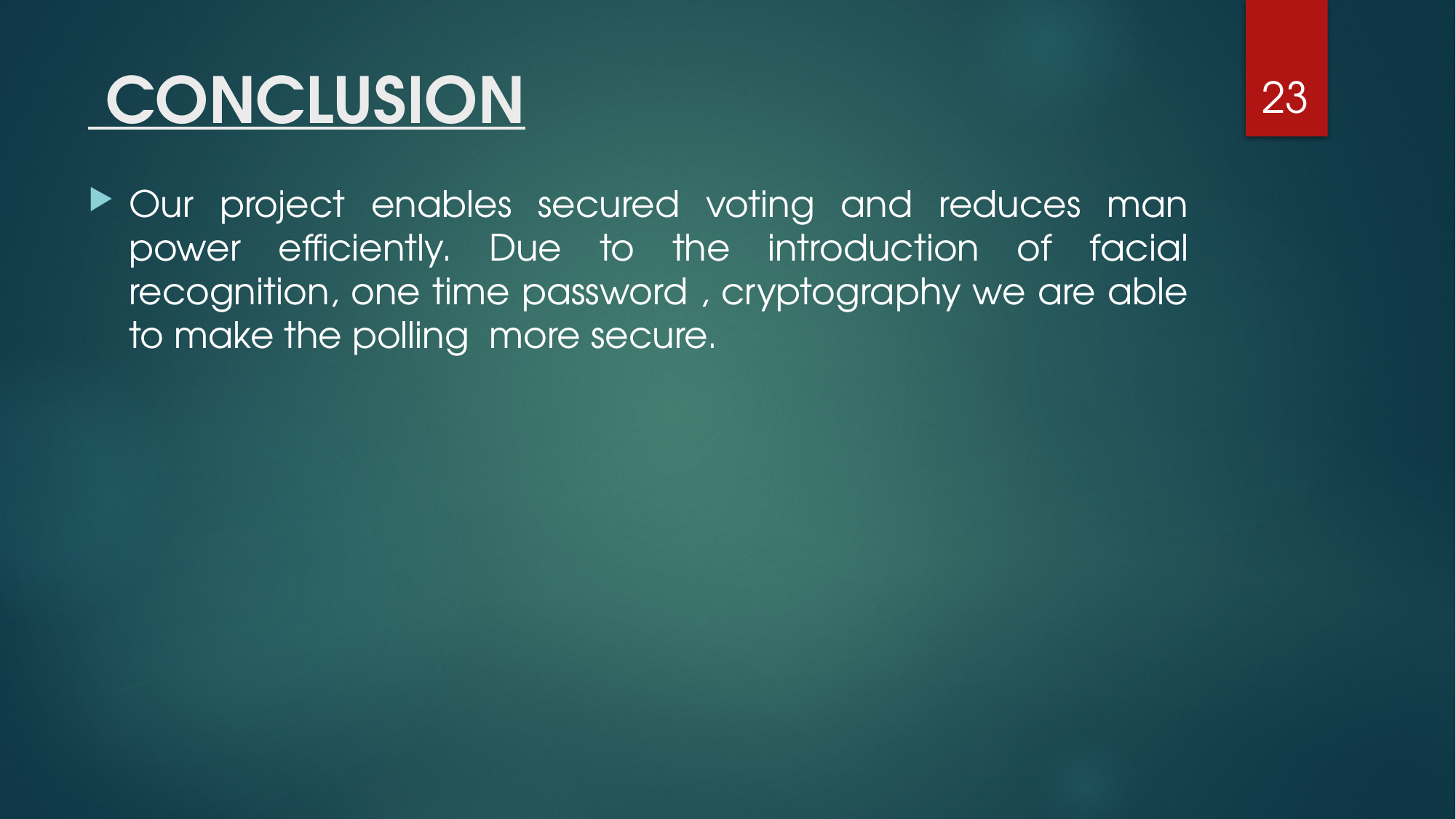

23
# CONCLUSION
Our project enables secured voting and reduces man power efficiently. Due to the introduction of facial recognition, one time password , cryptography we are able to make the polling  more secure.